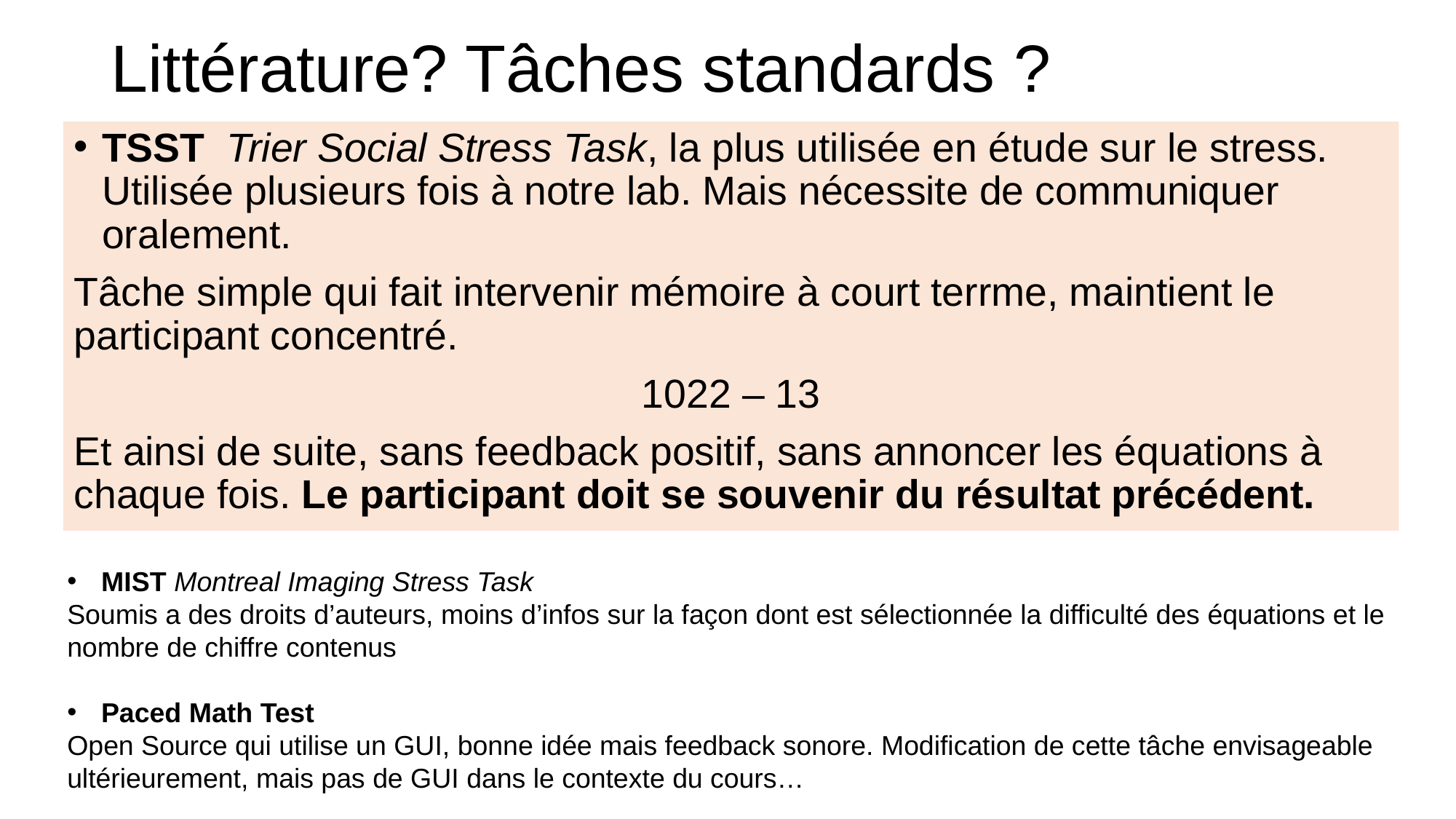

# Littérature? Tâches standards ?
TSST  Trier Social Stress Task, la plus utilisée en étude sur le stress. Utilisée plusieurs fois à notre lab. Mais nécessite de communiquer oralement.
Tâche simple qui fait intervenir mémoire à court terrme, maintient le participant concentré.
1022 – 13
Et ainsi de suite, sans feedback positif, sans annoncer les équations à chaque fois. Le participant doit se souvenir du résultat précédent.
MIST Montreal Imaging Stress Task
Soumis a des droits d’auteurs, moins d’infos sur la façon dont est sélectionnée la difficulté des équations et le nombre de chiffre contenus

Paced Math Test
Open Source qui utilise un GUI, bonne idée mais feedback sonore. Modification de cette tâche envisageable ultérieurement, mais pas de GUI dans le contexte du cours…